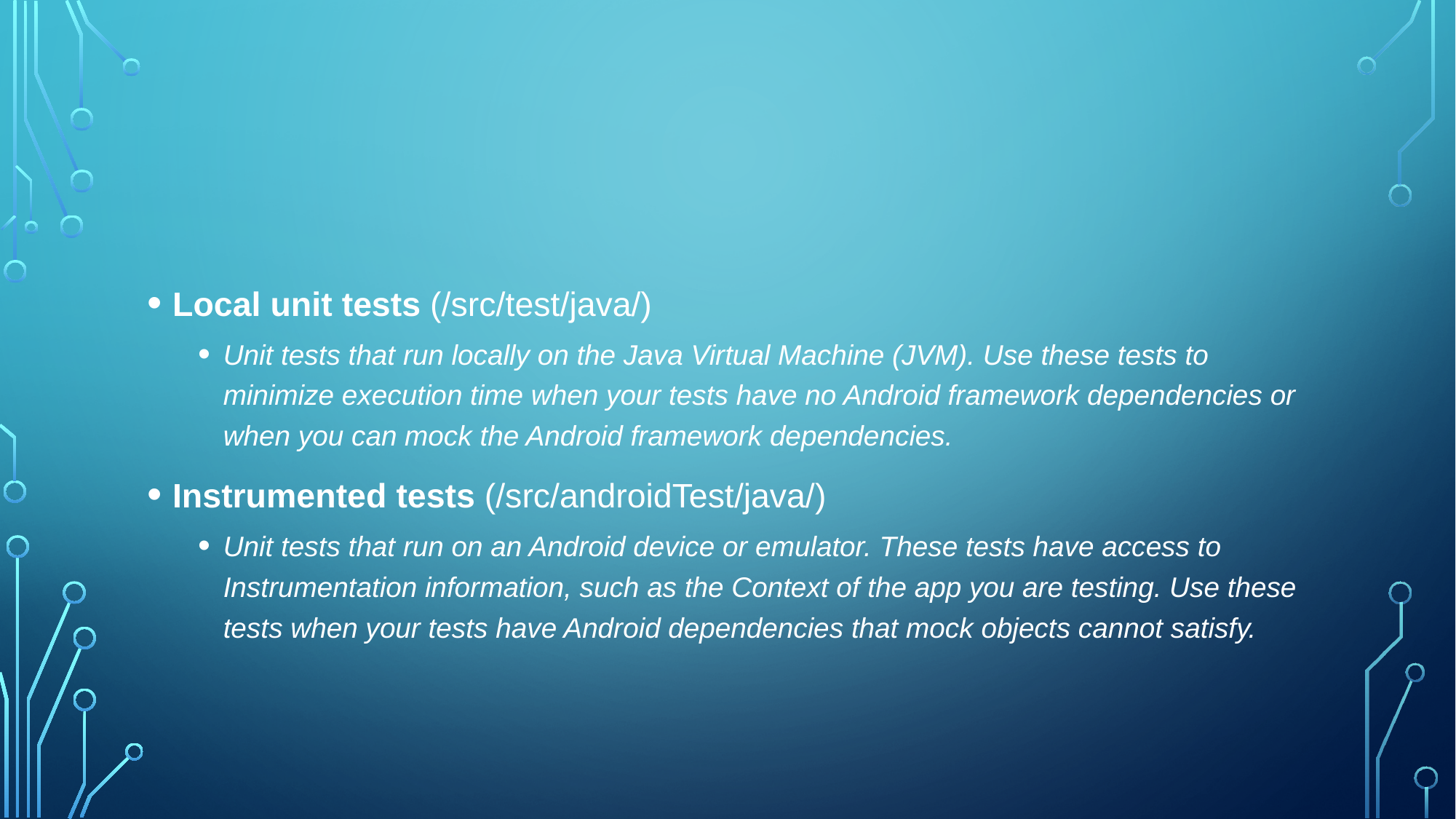

#
Local unit tests (/src/test/java/)
Unit tests that run locally on the Java Virtual Machine (JVM). Use these tests to minimize execution time when your tests have no Android framework dependencies or when you can mock the Android framework dependencies.
Instrumented tests (/src/androidTest/java/)
Unit tests that run on an Android device or emulator. These tests have access to Instrumentation information, such as the Context of the app you are testing. Use these tests when your tests have Android dependencies that mock objects cannot satisfy.